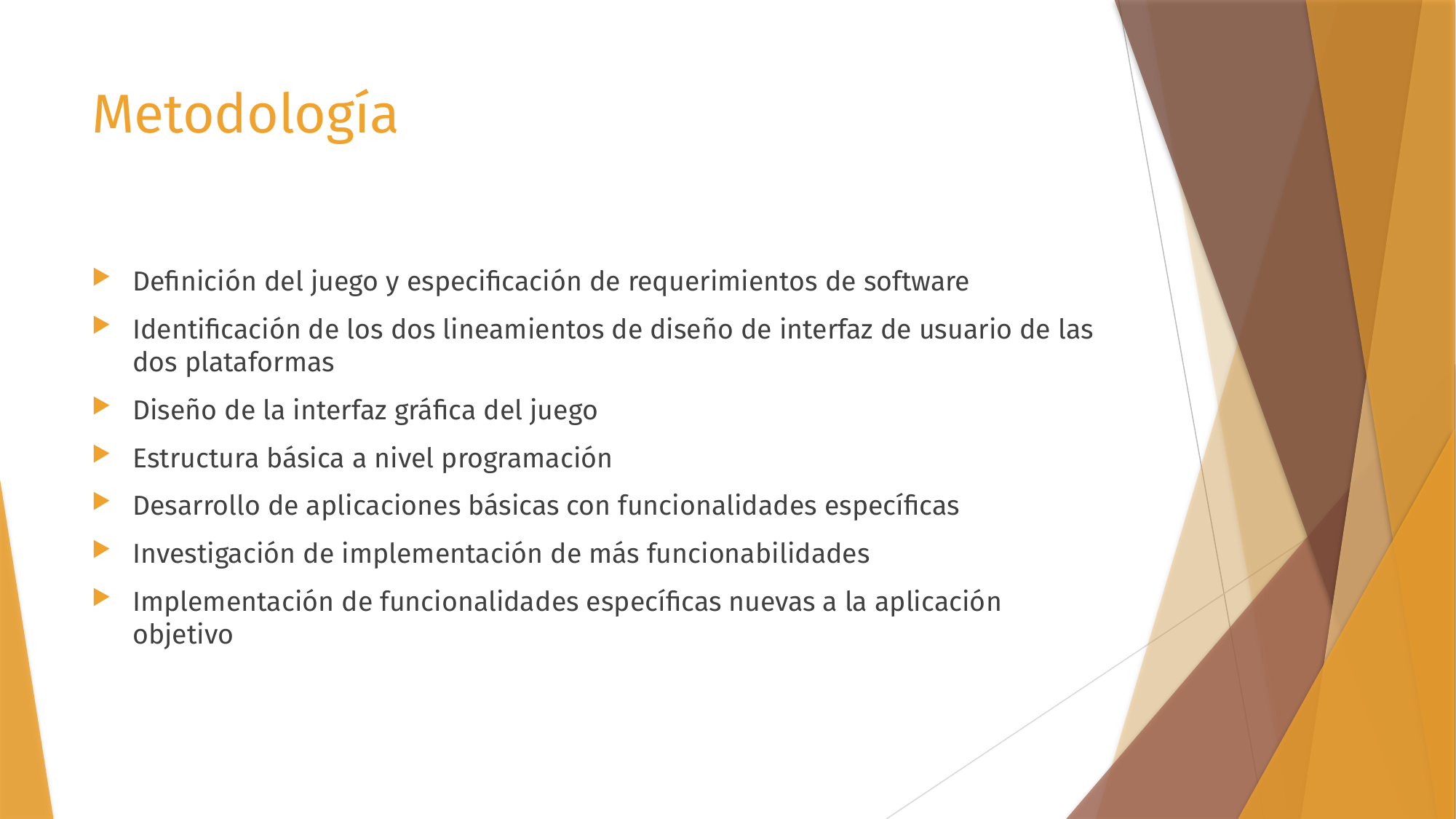

# Metodología
Definición del juego y especificación de requerimientos de software
Identificación de los dos lineamientos de diseño de interfaz de usuario de las dos plataformas
Diseño de la interfaz gráfica del juego
Estructura básica a nivel programación
Desarrollo de aplicaciones básicas con funcionalidades específicas
Investigación de implementación de más funcionabilidades
Implementación de funcionalidades específicas nuevas a la aplicación objetivo